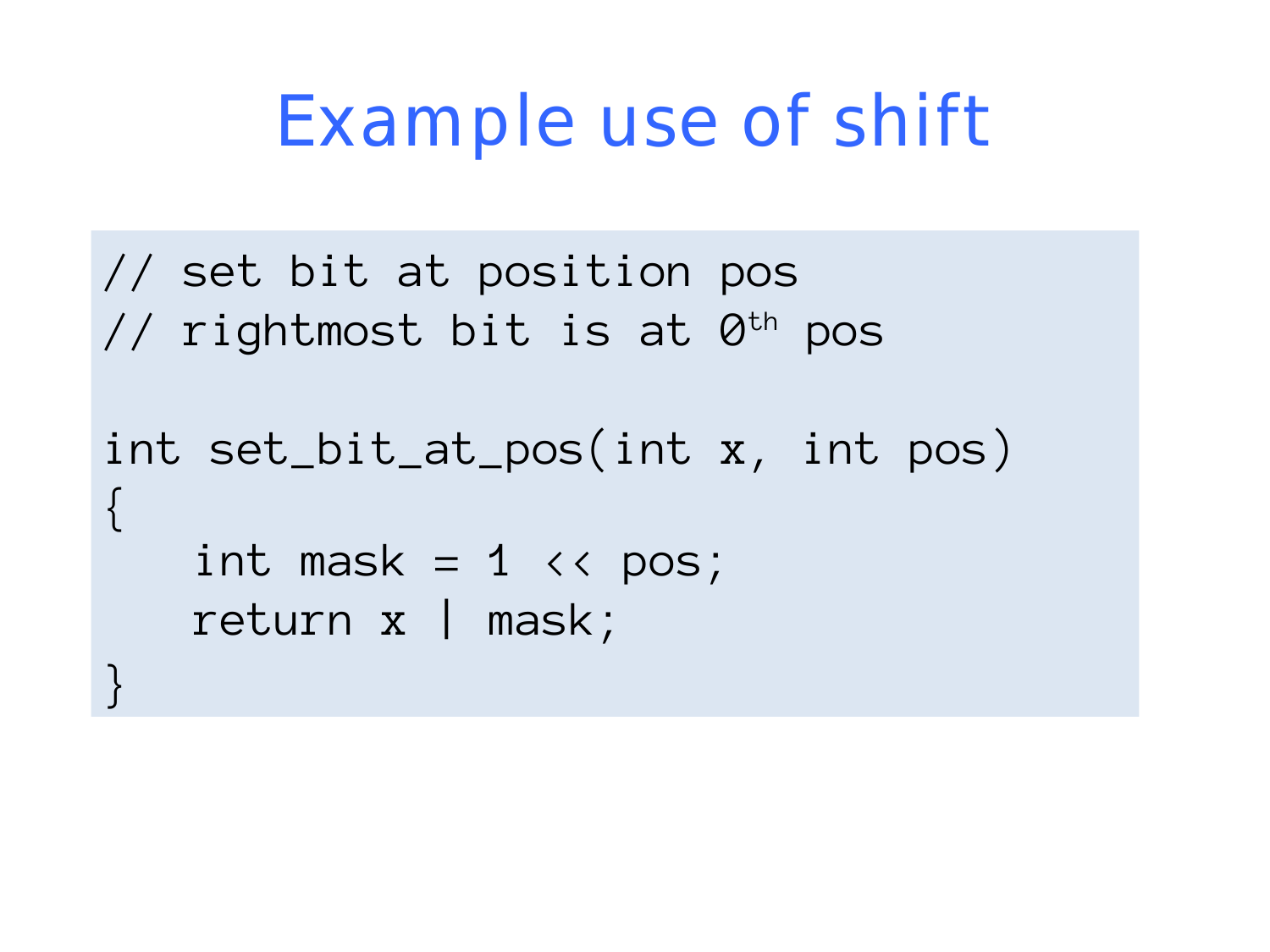

# Example use of shift
// set bit at position pos
// rightmost bit is at 0th pos

int set_bit_at_pos(int x, int pos)
{

}
int mask = 1 << pos;
return x | mask;